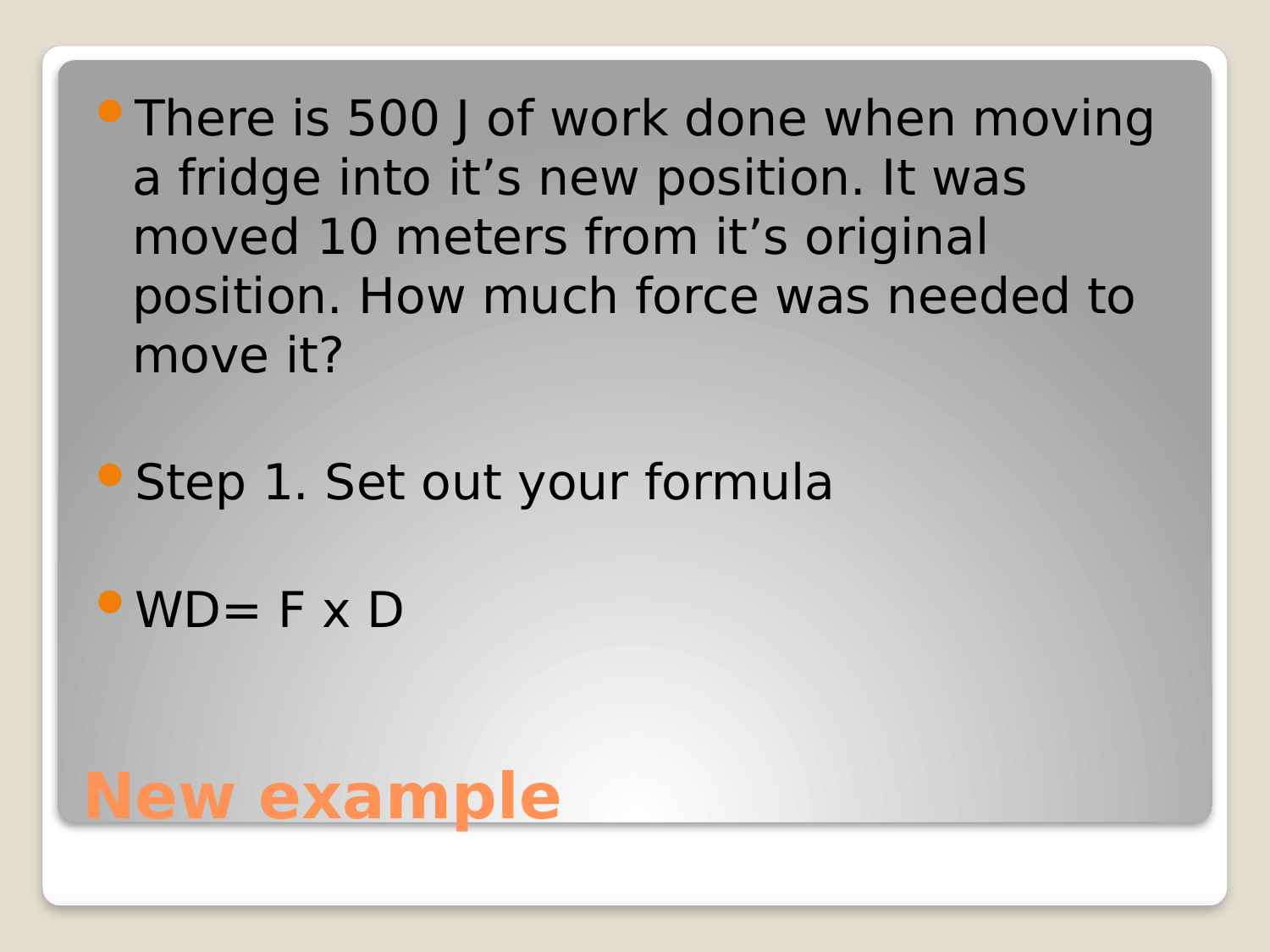

There is 500 J of work done when moving a fridge into it’s new position. It was moved 10 meters from it’s original position. How much force was needed to move it?

Step 1. Set out your formula

WD= F x D
# New example